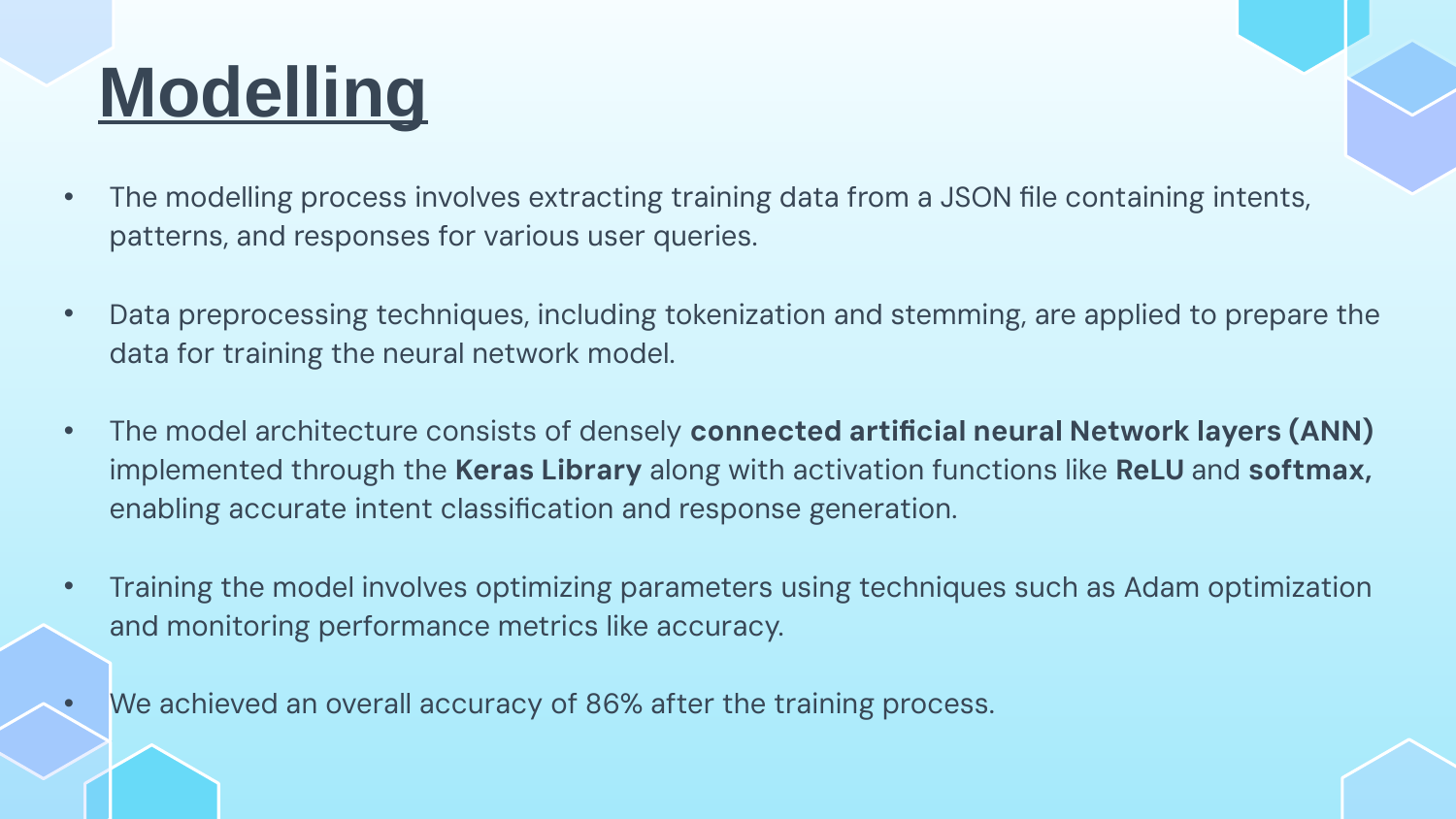

# Modelling
The modelling process involves extracting training data from a JSON file containing intents, patterns, and responses for various user queries.

Data preprocessing techniques, including tokenization and stemming, are applied to prepare the data for training the neural network model.

The model architecture consists of densely connected artificial neural Network layers (ANN) implemented through the Keras Library along with activation functions like ReLU and softmax, enabling accurate intent classification and response generation.

Training the model involves optimizing parameters using techniques such as Adam optimization and monitoring performance metrics like accuracy.

We achieved an overall accuracy of 86% after the training process.